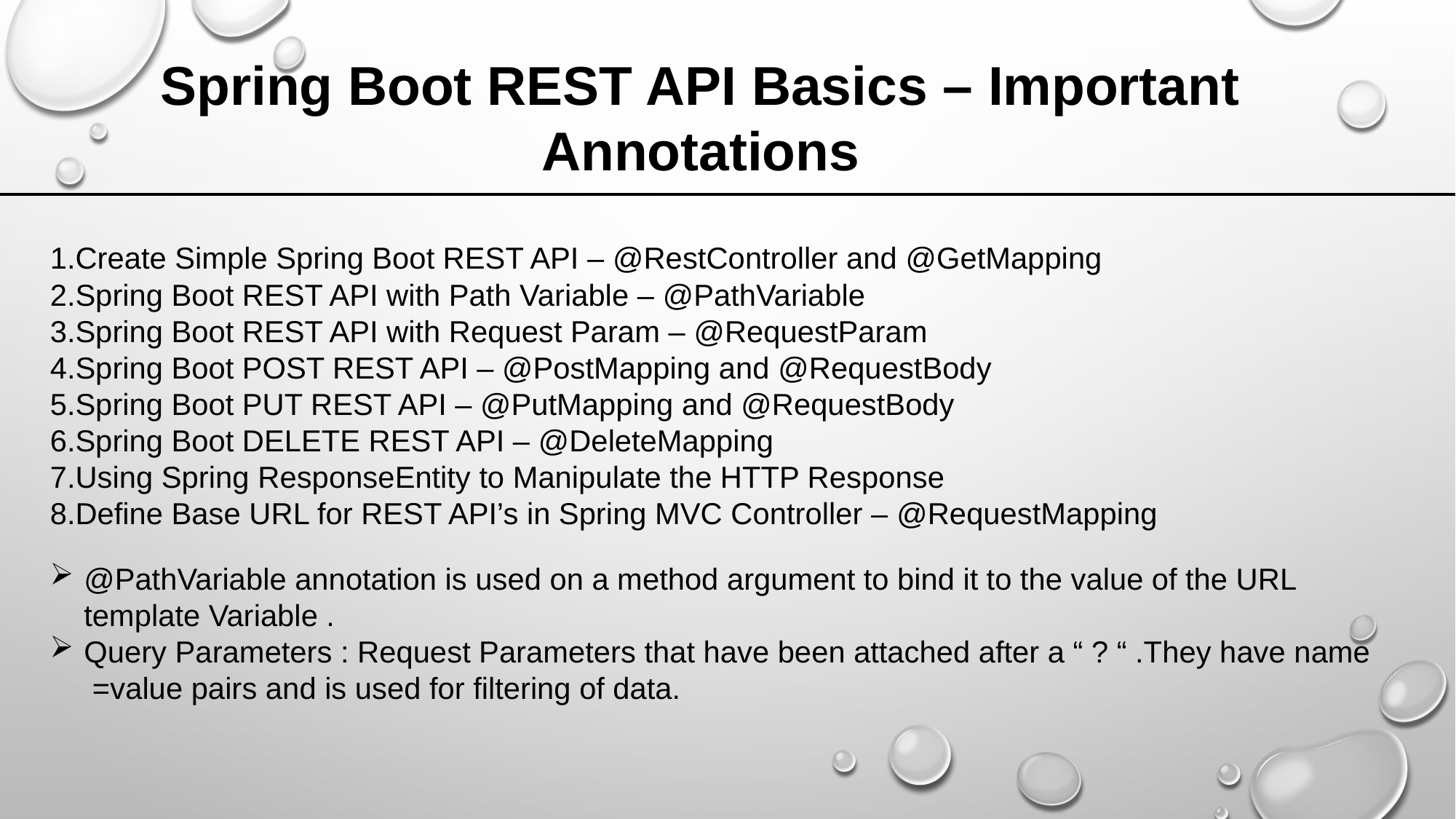

Spring Boot REST API Basics – Important Annotations

Create Simple Spring Boot REST API – @RestController and @GetMapping
Spring Boot REST API with Path Variable – @PathVariable
Spring Boot REST API with Request Param – @RequestParam
Spring Boot POST REST API – @PostMapping and @RequestBody
Spring Boot PUT REST API – @PutMapping and @RequestBody
Spring Boot DELETE REST API – @DeleteMapping
Using Spring ResponseEntity to Manipulate the HTTP Response
Define Base URL for REST API’s in Spring MVC Controller – @RequestMapping

@PathVariable annotation is used on a method argument to bind it to the value of the URL template Variable .
Query Parameters : Request Parameters that have been attached after a “ ? “ .They have name  =value pairs and is used for filtering of data.